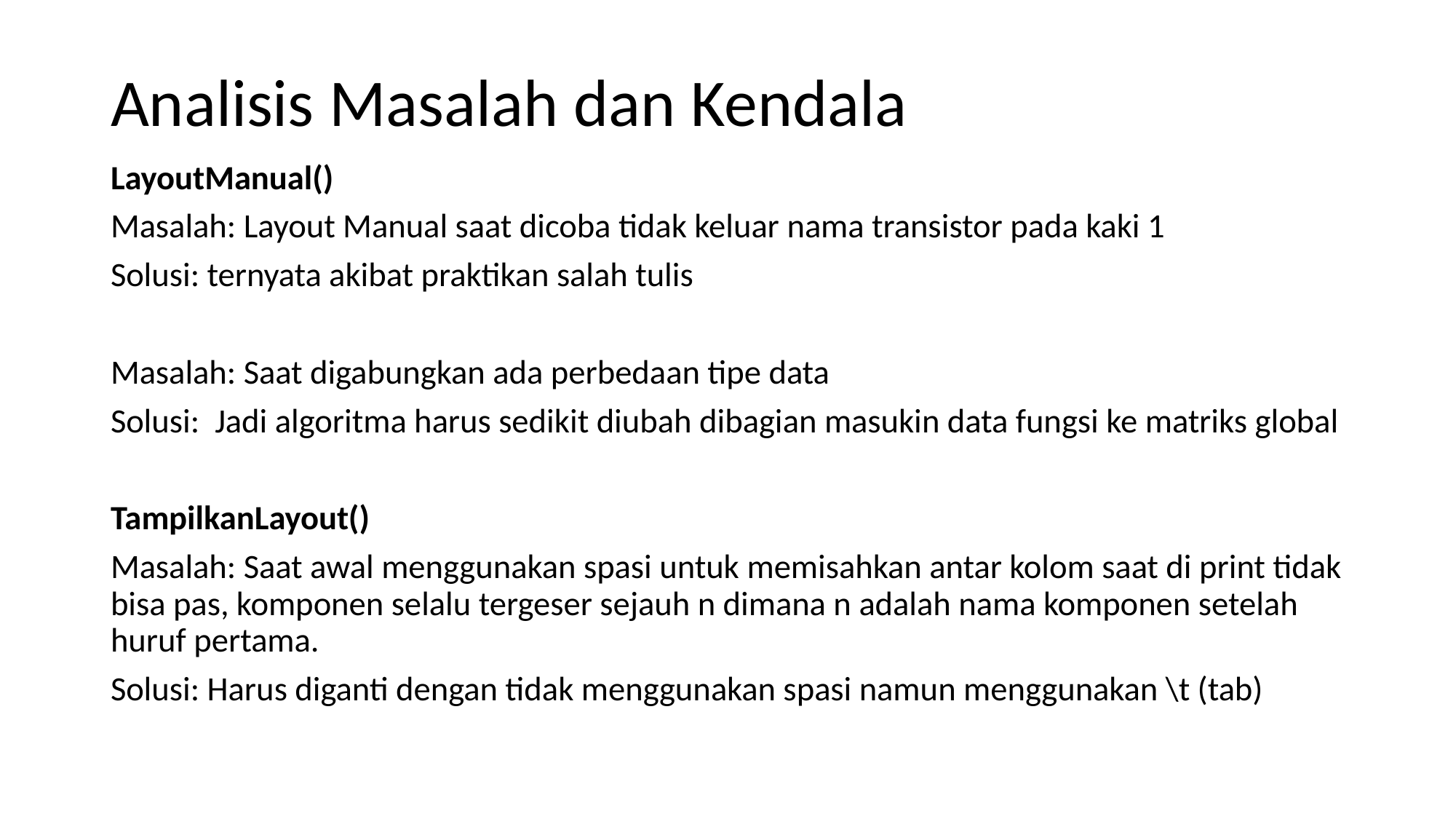

Analisis Masalah dan Kendala
LayoutManual()
Masalah: Layout Manual saat dicoba tidak keluar nama transistor pada kaki 1
Solusi: ternyata akibat praktikan salah tulis

Masalah: Saat digabungkan ada perbedaan tipe data
Solusi:  Jadi algoritma harus sedikit diubah dibagian masukin data fungsi ke matriks global

TampilkanLayout()
Masalah: Saat awal menggunakan spasi untuk memisahkan antar kolom saat di print tidak bisa pas, komponen selalu tergeser sejauh n dimana n adalah nama komponen setelah huruf pertama.
Solusi: Harus diganti dengan tidak menggunakan spasi namun menggunakan \t (tab)